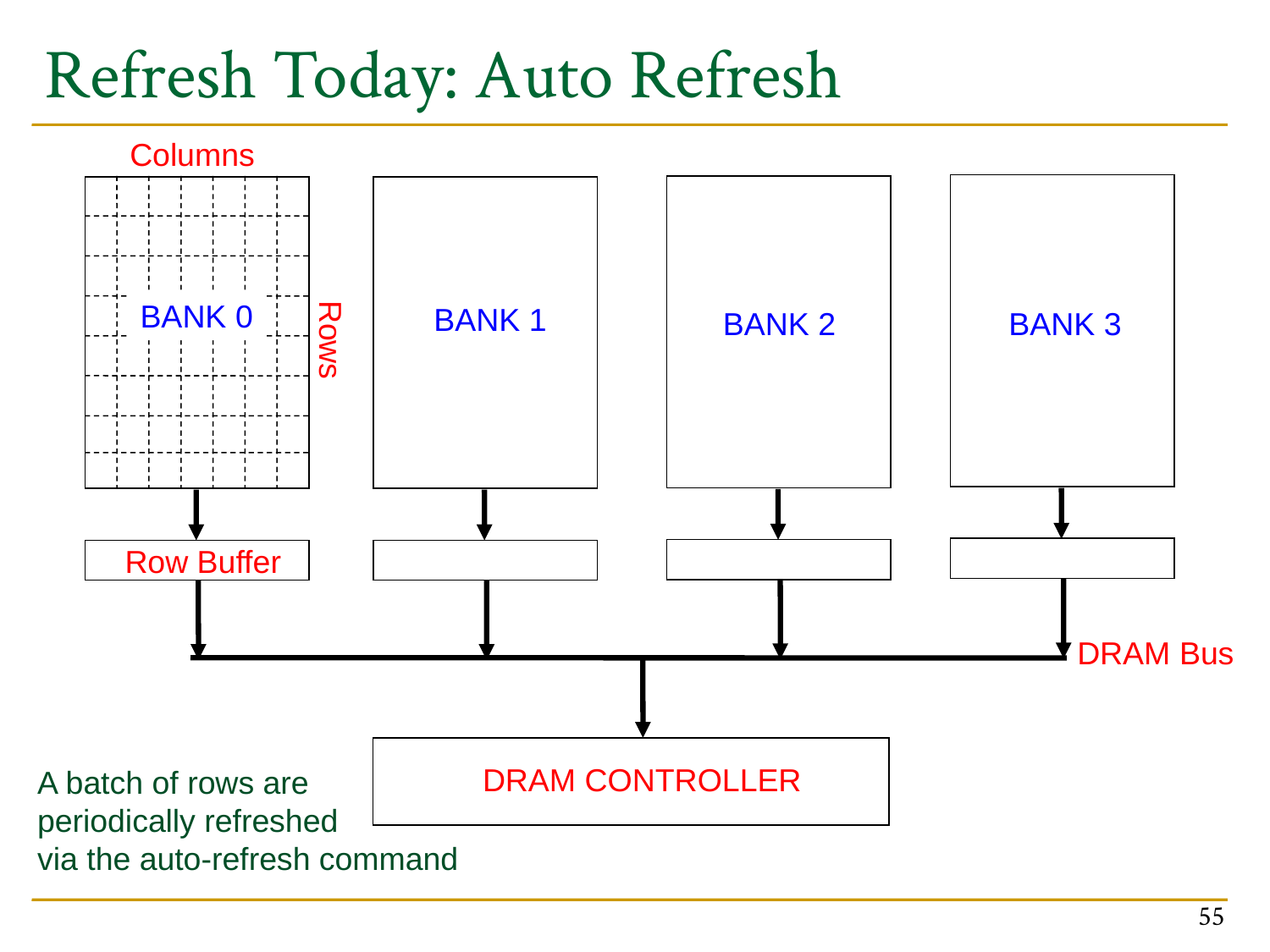

# Refresh Today: Auto Refresh
Columns

BANK 0
BANK 1

BANK 2
BANK 3
Rows

Row Buffer

DRAM Bus

DRAM CONTROLLER
A batch of rows are
periodically refreshed
via the auto-refresh command
55